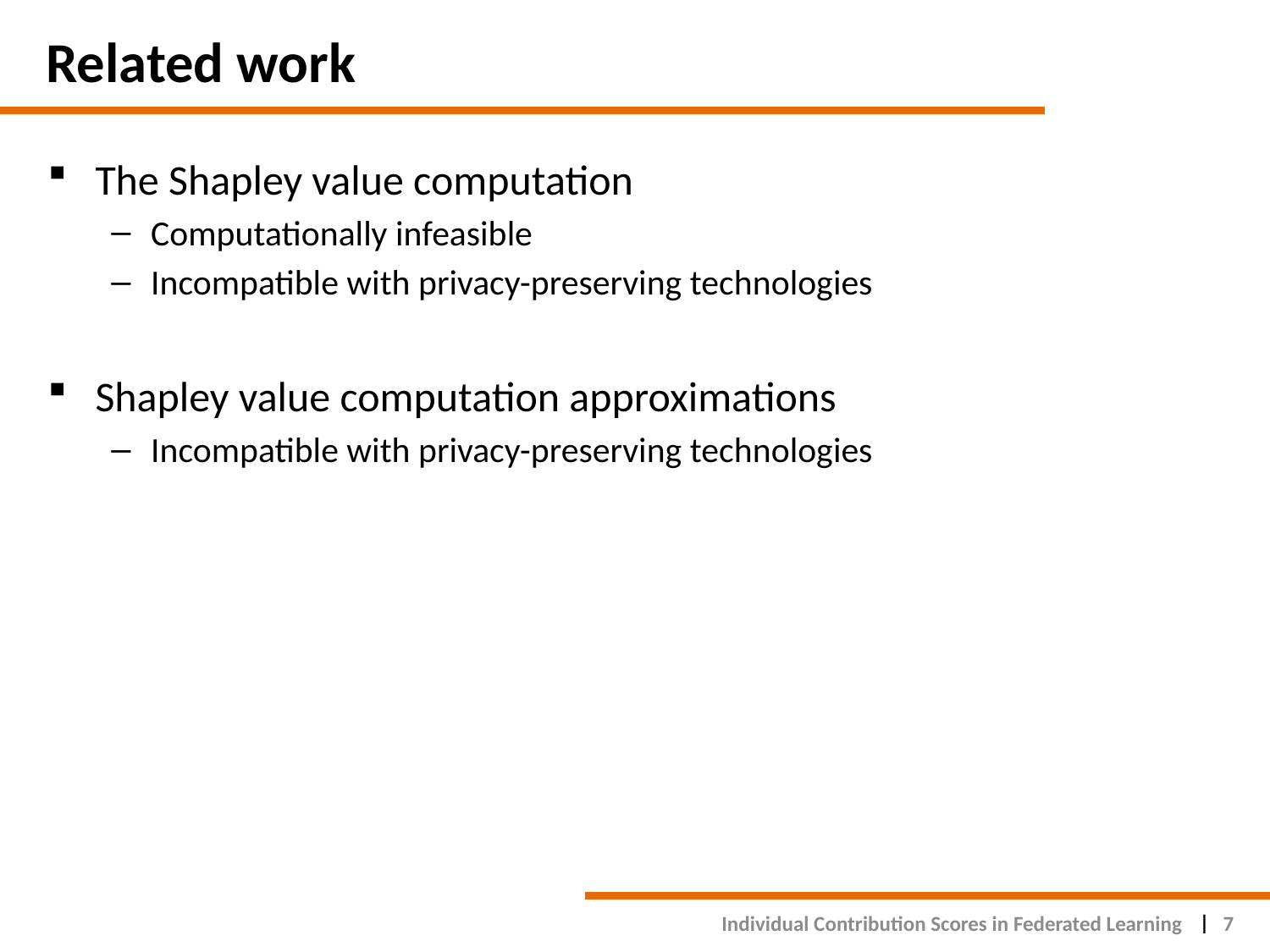

# Related work
The Shapley value computation
Computationally infeasible
Incompatible with privacy-preserving technologies

Shapley value computation approximations
Incompatible with privacy-preserving technologies

Individual Contribution Scores in Federated Learning
7